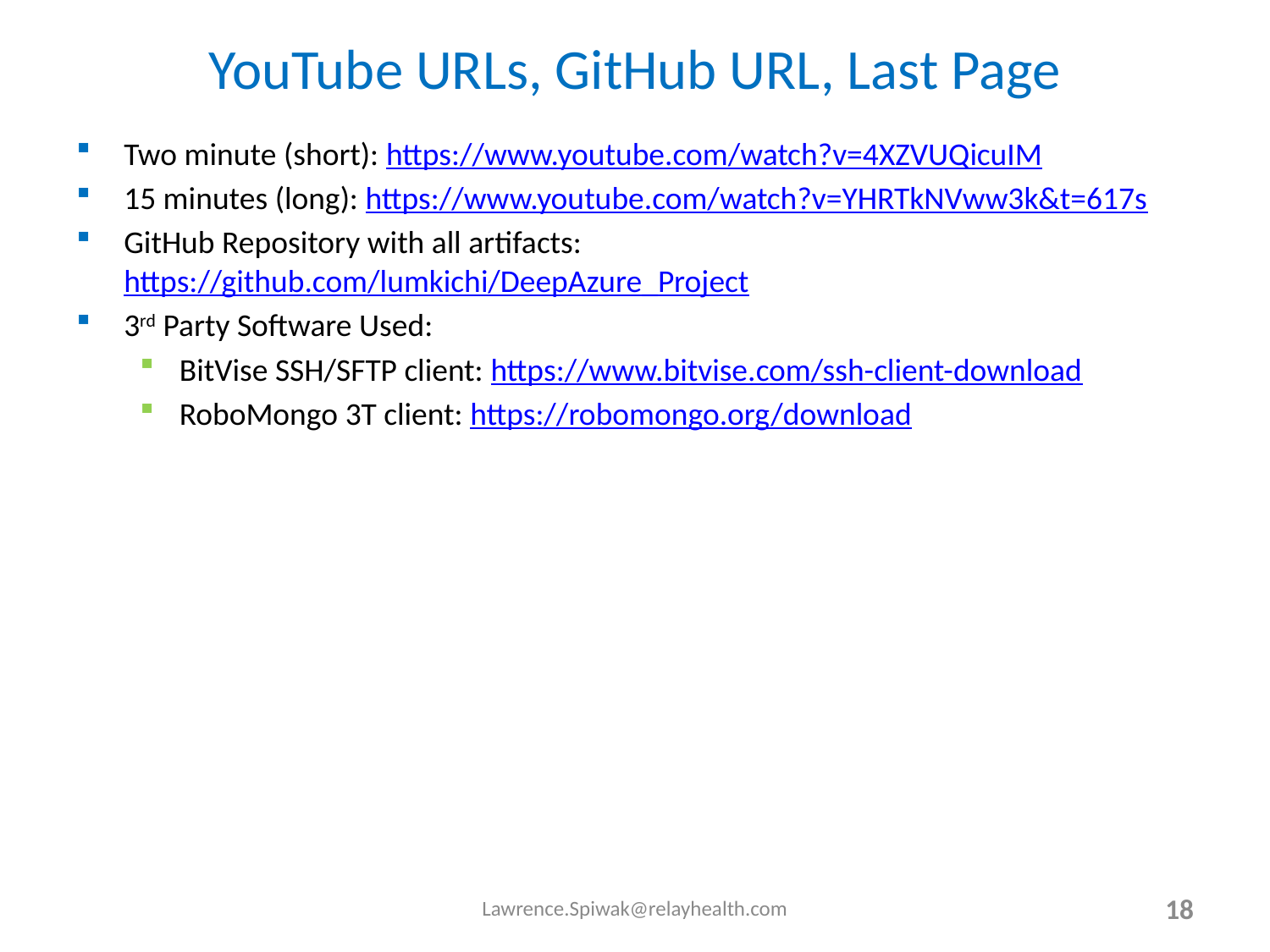

# YouTube URLs, GitHub URL, Last Page
Two minute (short): https://www.youtube.com/watch?v=4XZVUQicuIM
15 minutes (long): https://www.youtube.com/watch?v=YHRTkNVww3k&t=617s
GitHub Repository with all artifacts:  https://github.com/lumkichi/DeepAzure_Project
3rd Party Software Used:
BitVise SSH/SFTP client: https://www.bitvise.com/ssh-client-download
RoboMongo 3T client: https://robomongo.org/download

Lawrence.Spiwak@relayhealth.com
18